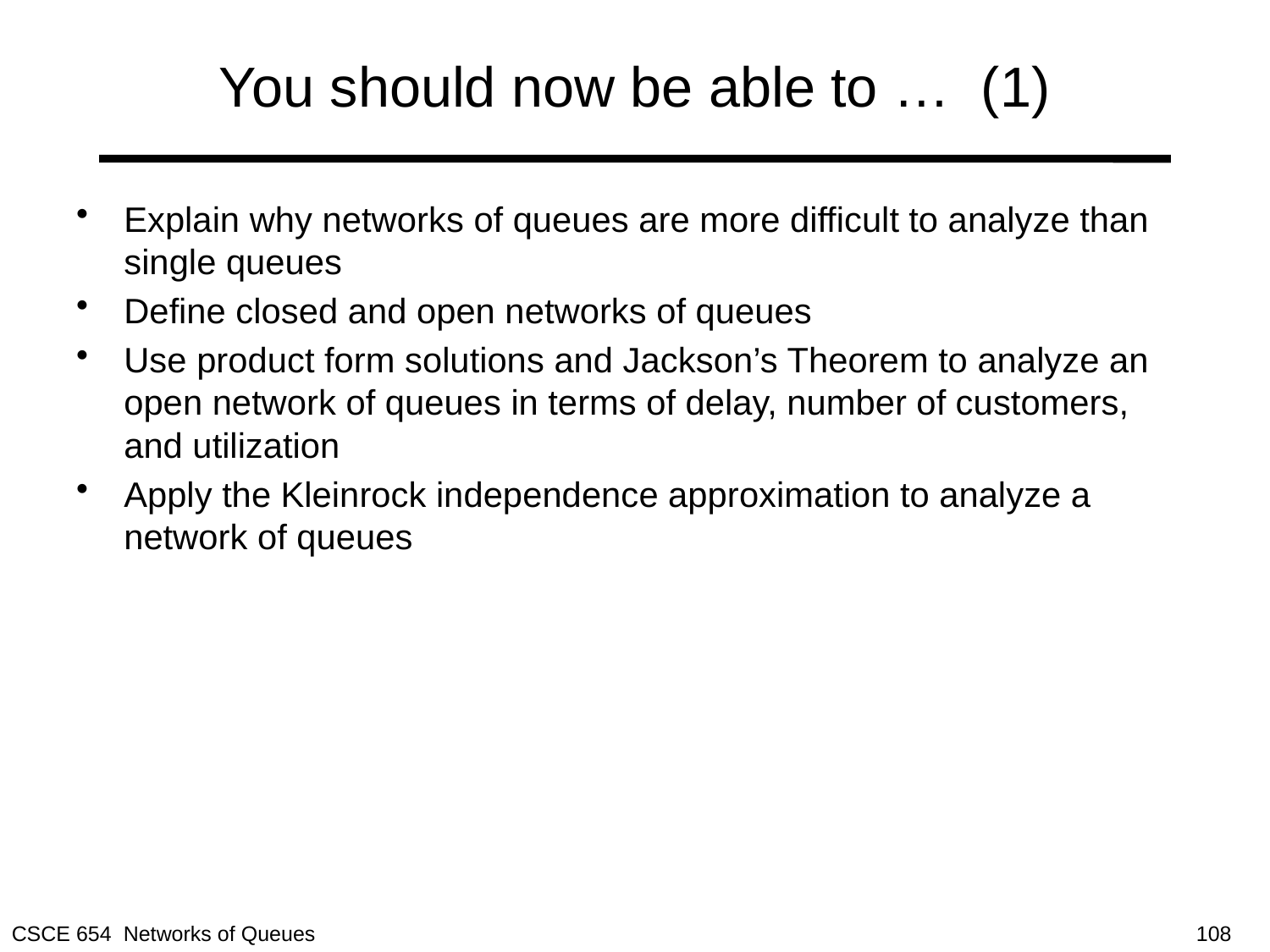

# You should now be able to …  (1)
Explain why networks of queues are more difficult to analyze than single queues
Define closed and open networks of queues
Use product form solutions and Jackson’s Theorem to analyze an open network of queues in terms of delay, number of customers, and utilization
Apply the Kleinrock independence approximation to analyze a network of queues